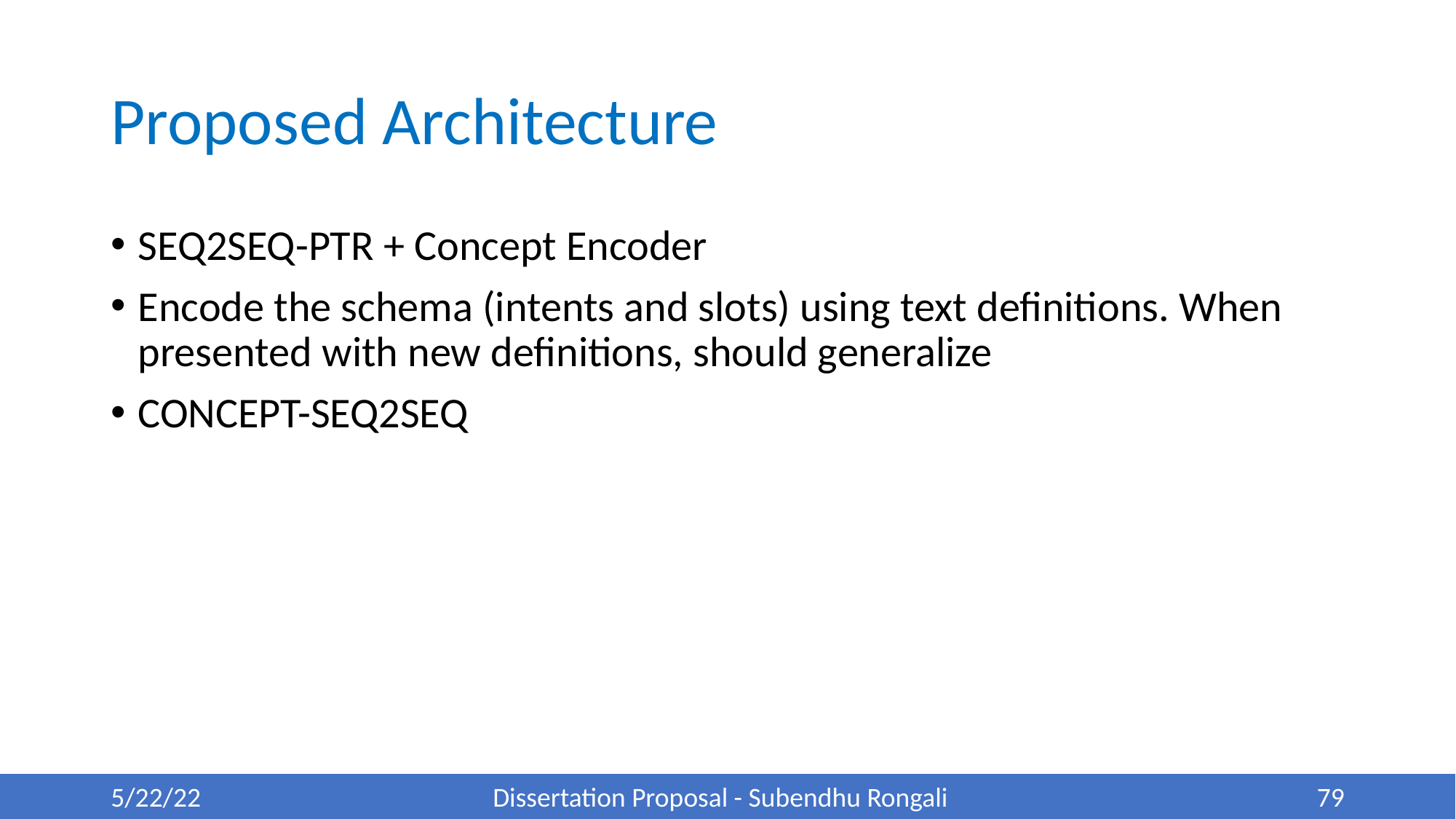

# Proposed Architecture
SEQ2SEQ-PTR + Concept Encoder
Encode the schema (intents and slots) using text definitions. When presented with new definitions, should generalize
CONCEPT-SEQ2SEQ
5/22/22
Dissertation Proposal - Subendhu Rongali
79